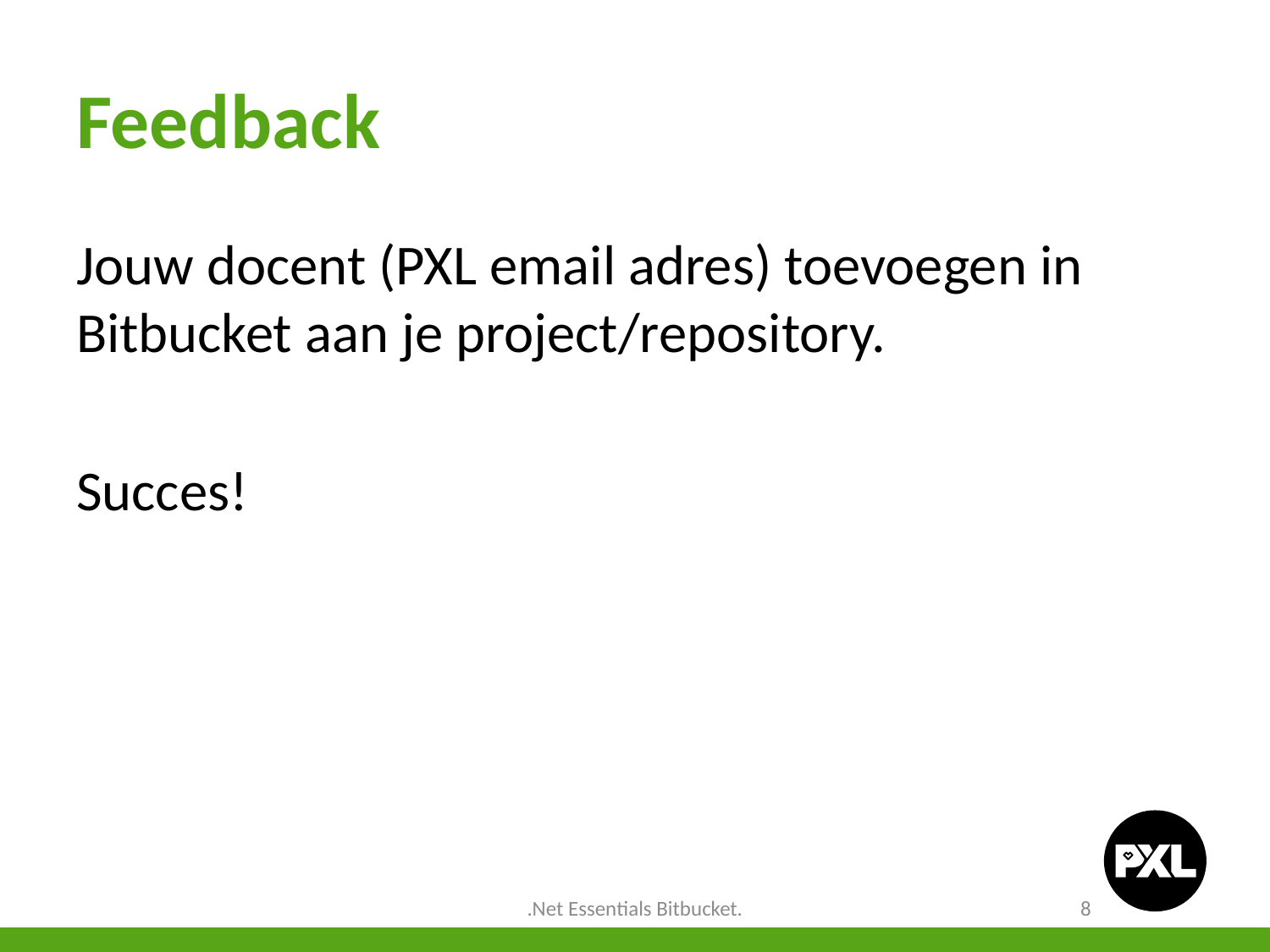

# Feedback
Jouw docent (PXL email adres) toevoegen in Bitbucket aan je project/repository.

Succes!
.Net Essentials Bitbucket.
8